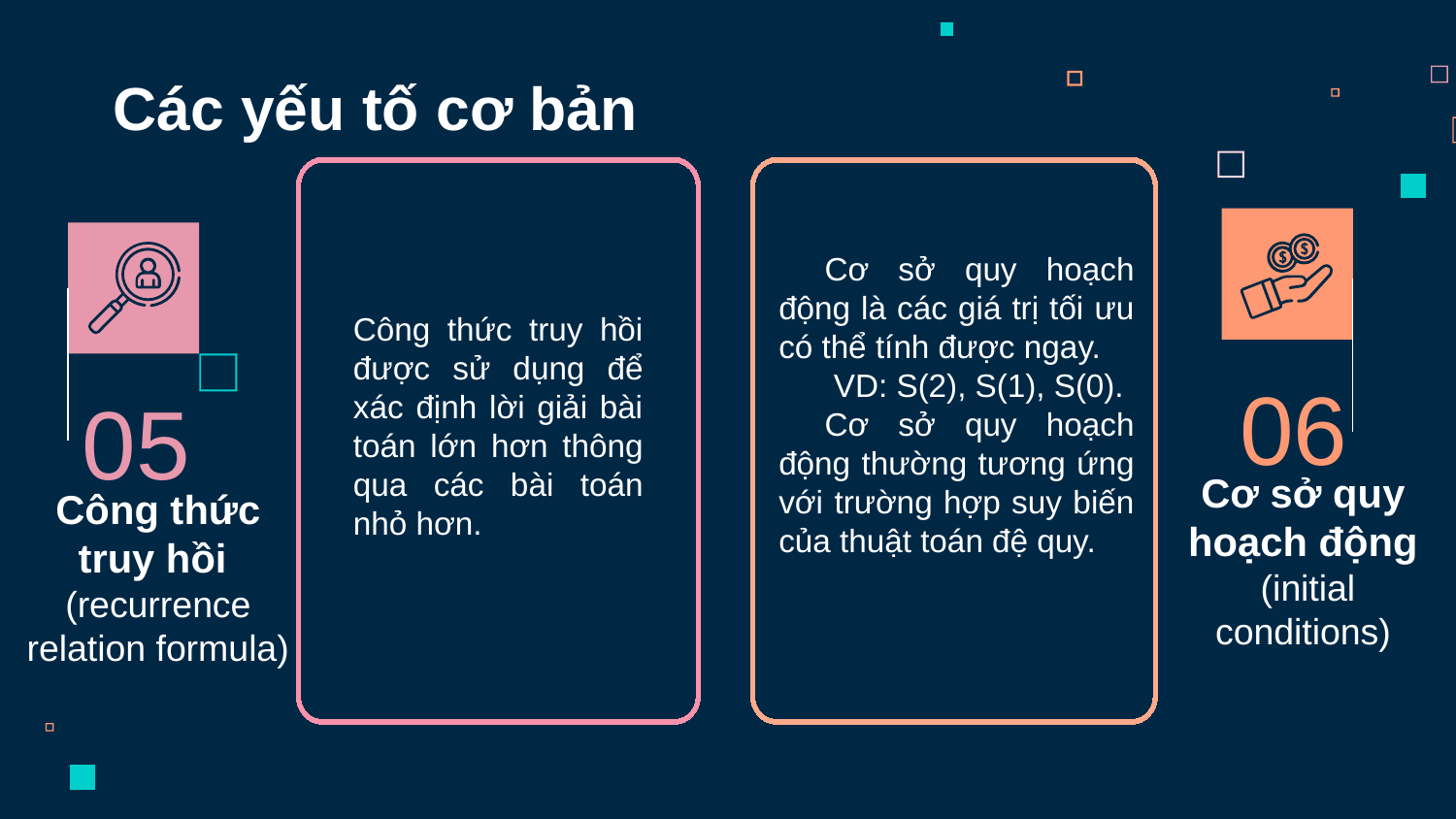

Các yếu tố cơ bản

Cơ sở quy hoạch động là các giá trị tối ưu có thể tính được ngay.
 VD: S(2), S(1), S(0).
Cơ sở quy hoạch động thường tương ứng với trường hợp suy biến của thuật toán đệ quy.

Công thức truy hồi được sử dụng để xác định lời giải bài toán lớn hơn thông qua các bài toán nhỏ hơn.

06
05
Cơ sở quy hoạch động
 (initial conditions)
# Công thức truy hồi (recurrence relation formula)